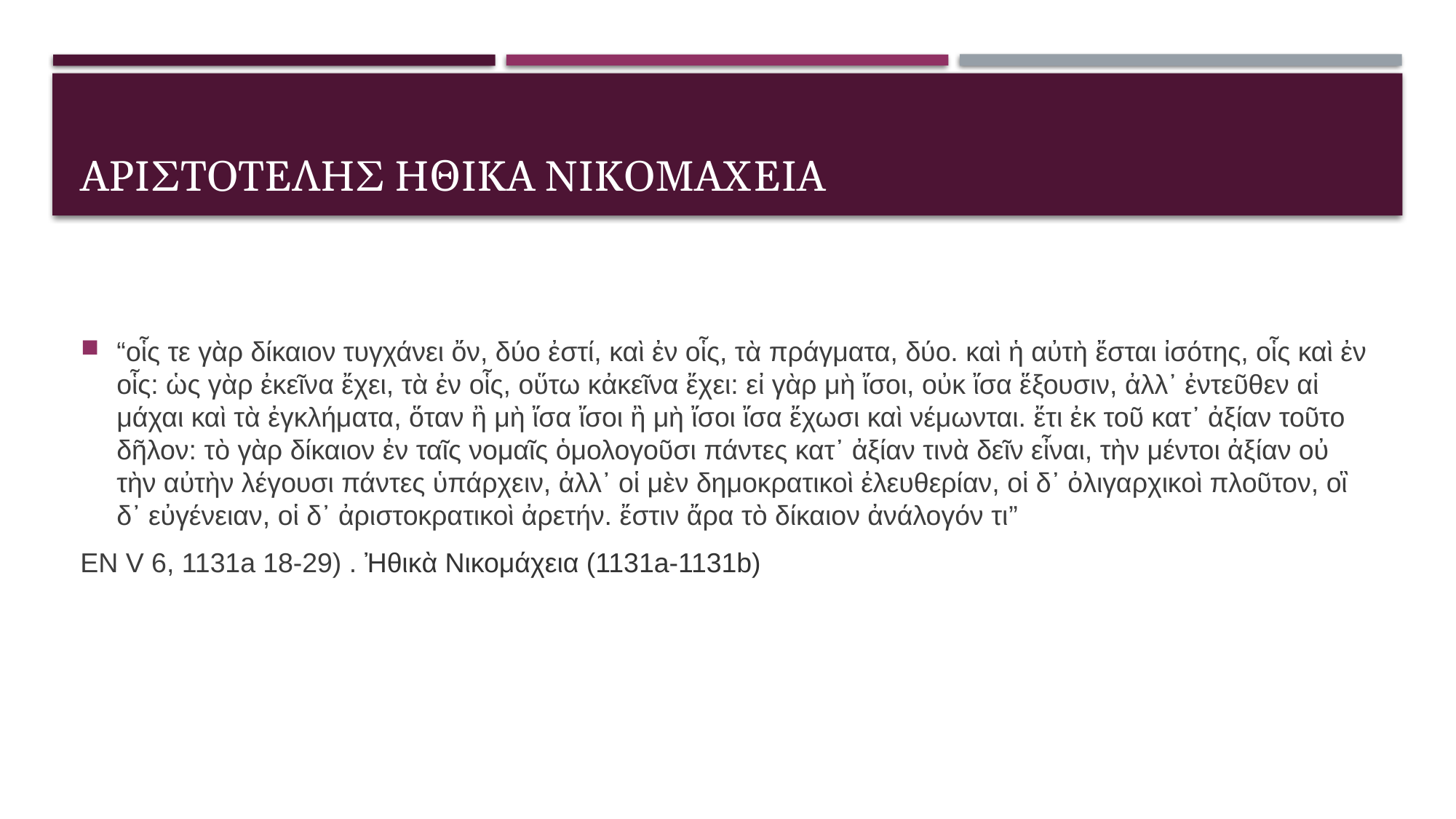

# Αριστοτελησ ηθικα νικομαχεια
“οἷς τε γὰρ δίκαιον τυγχάνει ὄν, δύο ἐστί, καὶ ἐν οἷς, τὰ πράγματα, δύο. καὶ ἡ αὐτὴ ἔσται ἰσότης, οἷς καὶ ἐν οἷς: ὡς γὰρ ἐκεῖνα ἔχει, τὰ ἐν οἷς, οὕτω κἀκεῖνα ἔχει: εἰ γὰρ μὴ ἴσοι, οὐκ ἴσα ἕξουσιν, ἀλλ᾽ ἐντεῦθεν αἱ μάχαι καὶ τὰ ἐγκλήματα, ὅταν ἢ μὴ ἴσα ἴσοι ἢ μὴ ἴσοι ἴσα ἔχωσι καὶ νέμωνται. ἔτι ἐκ τοῦ κατ᾽ ἀξίαν τοῦτο δῆλον: τὸ γὰρ δίκαιον ἐν ταῖς νομαῖς ὁμολογοῦσι πάντες κατ᾽ ἀξίαν τινὰ δεῖν εἶναι, τὴν μέντοι ἀξίαν οὐ τὴν αὐτὴν λέγουσι πάντες ὑπάρχειν, ἀλλ᾽ οἱ μὲν δημοκρατικοὶ ἐλευθερίαν, οἱ δ᾽ ὀλιγαρχικοὶ πλοῦτον, οἳ δ᾽ εὐγένειαν, οἱ δ᾽ ἀριστοκρατικοὶ ἀρετήν. ἔστιν ἄρα τὸ δίκαιον ἀνάλογόν τι”
EN V 6, 1131a 18-29) . Ἠθικὰ Νικομάχεια (1131a-1131b)